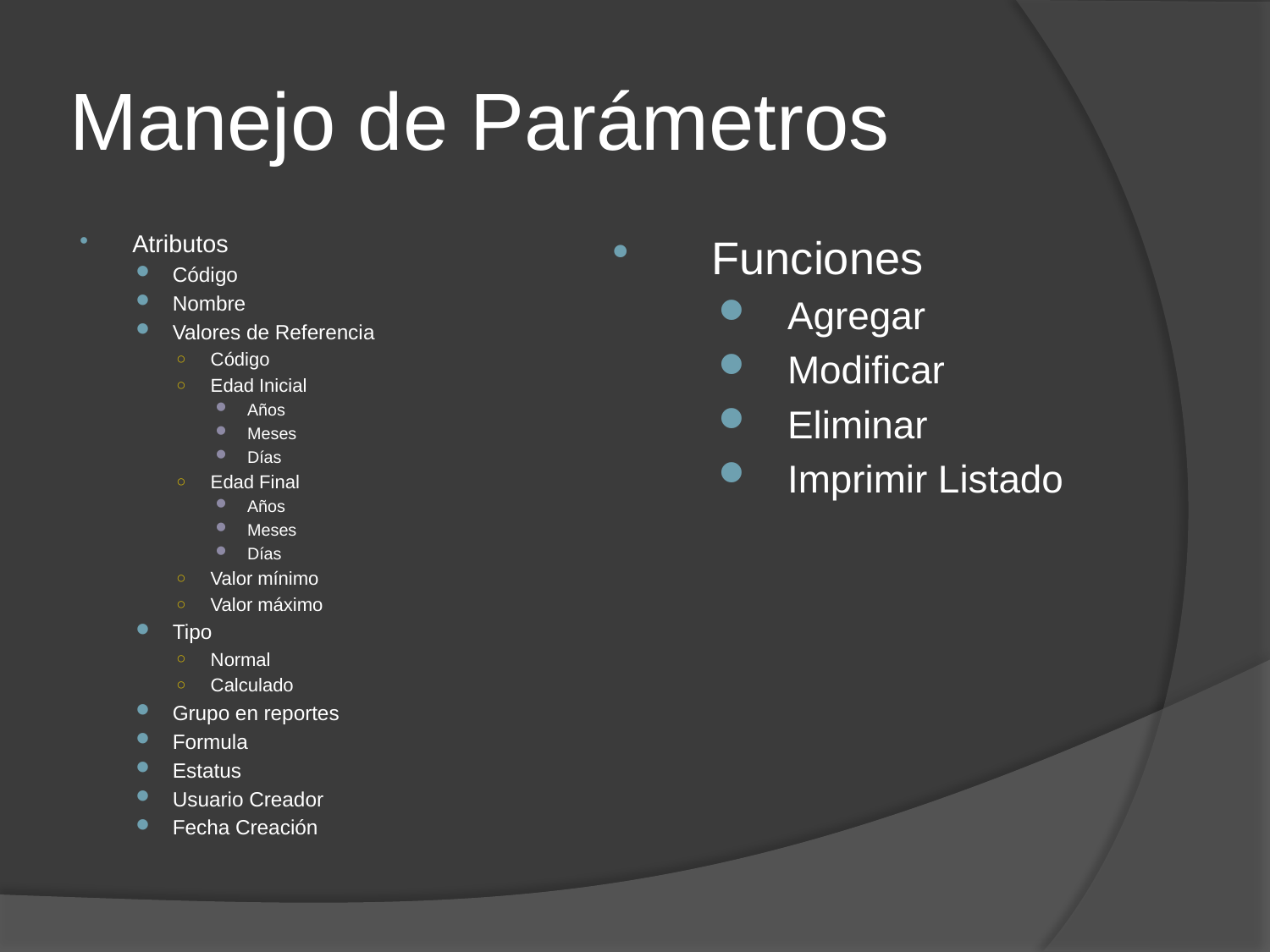

# Manejo de Parámetros
Atributos
Código
Nombre
Valores de Referencia
Código
Edad Inicial
Años
Meses
Días
Edad Final
Años
Meses
Días
Valor mínimo
Valor máximo
Tipo
Normal
Calculado
Grupo en reportes
Formula
Estatus
Usuario Creador
Fecha Creación
Funciones
Agregar
Modificar
Eliminar
Imprimir Listado